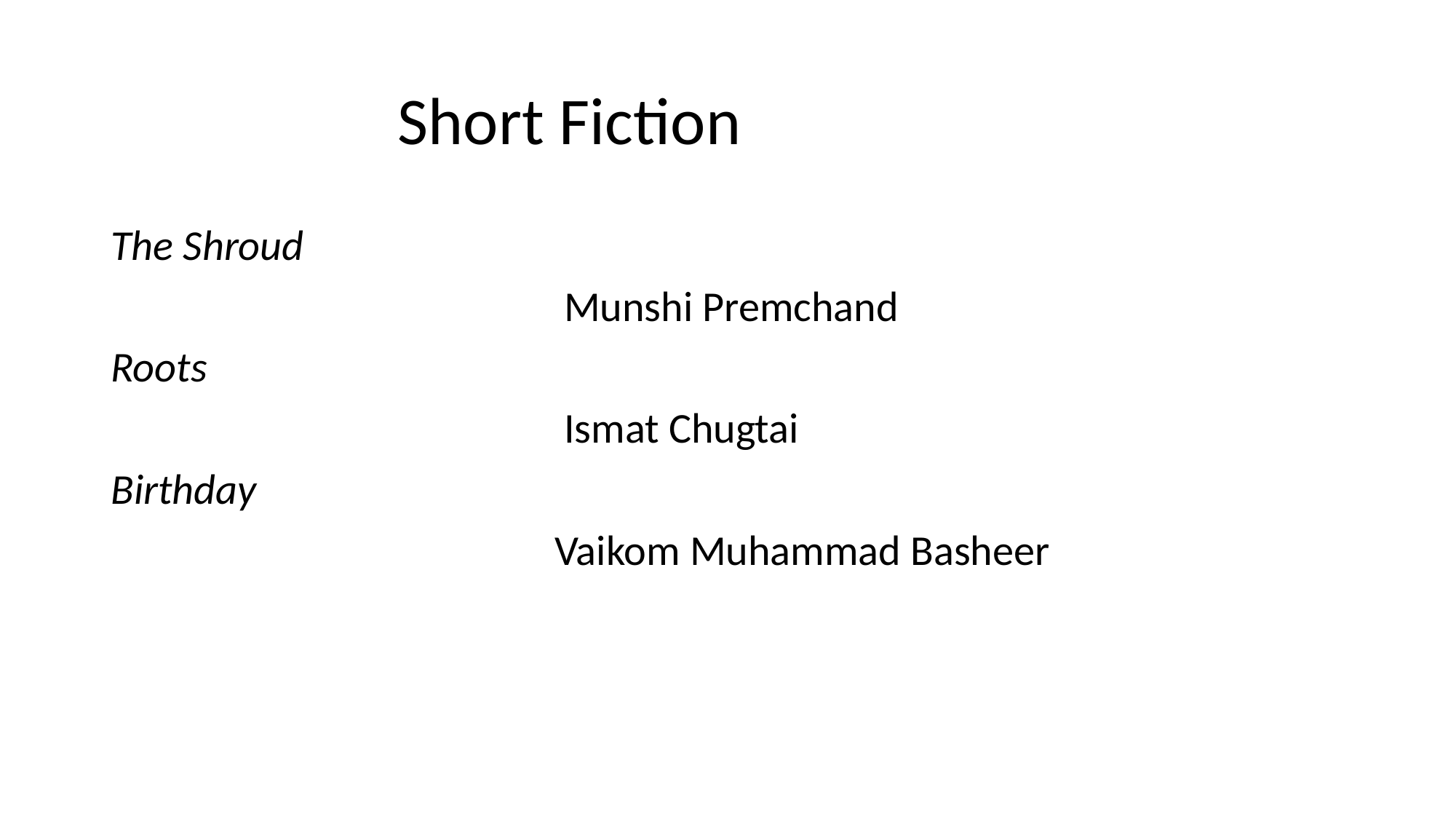

# Short Fiction
The Shroud
                                               Munshi Premchand
Roots
                                               Ismat Chugtai
Birthday
                                              Vaikom Muhammad Basheer